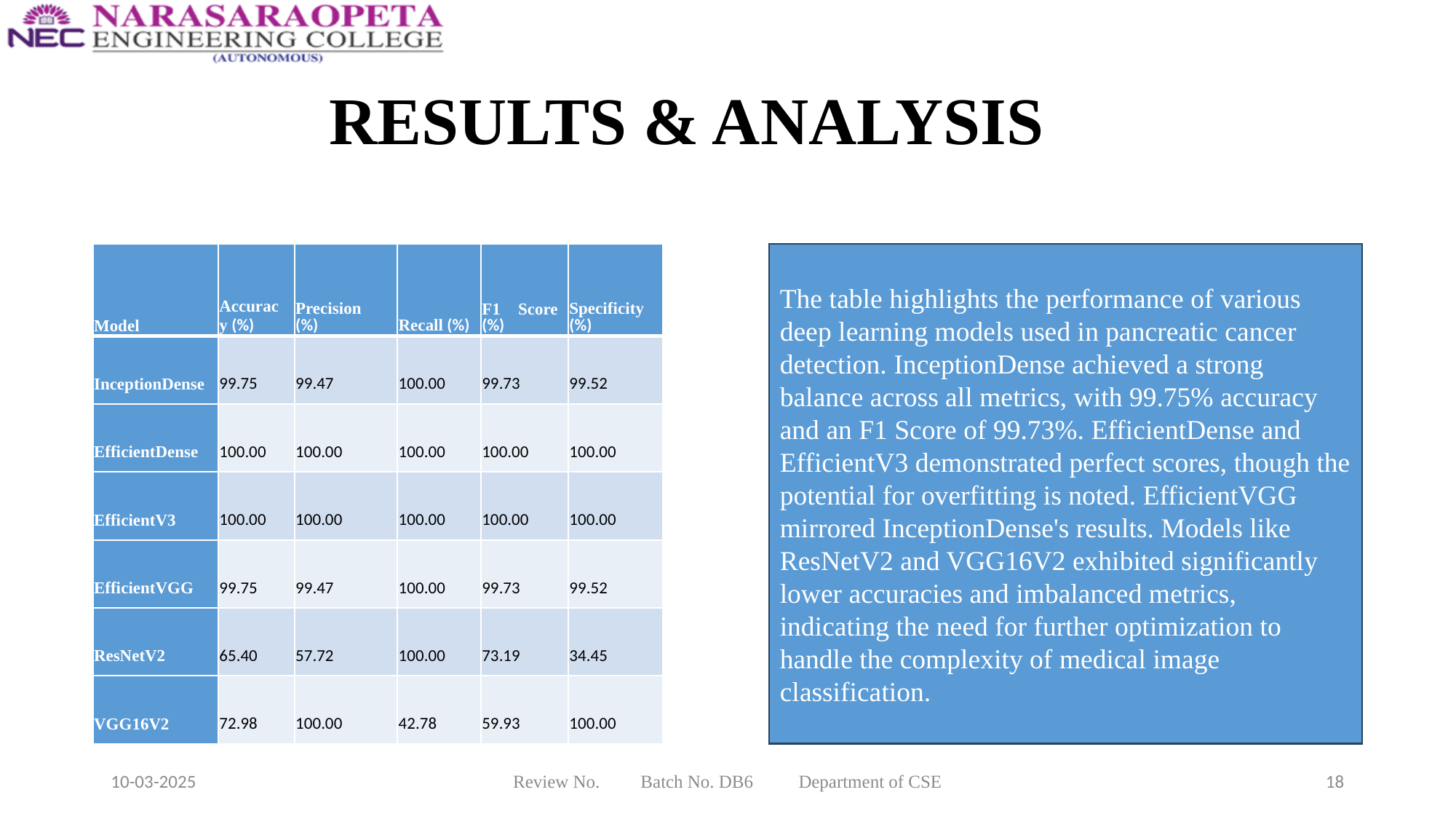

# RESULTS & ANALYSIS
The table highlights the performance of various deep learning models used in pancreatic cancer detection. InceptionDense achieved a strong balance across all metrics, with 99.75% accuracy and an F1 Score of 99.73%. EfficientDense and EfficientV3 demonstrated perfect scores, though the potential for overfitting is noted. EfficientVGG mirrored InceptionDense's results. Models like ResNetV2 and VGG16V2 exhibited significantly lower accuracies and imbalanced metrics, indicating the need for further optimization to handle the complexity of medical image classification.
| Model | Accuracy (%) | Precision (%) | Recall (%) | F1 Score (%) | Specificity (%) |
| --- | --- | --- | --- | --- | --- |
| InceptionDense | 99.75 | 99.47 | 100.00 | 99.73 | 99.52 |
| EfficientDense | 100.00 | 100.00 | 100.00 | 100.00 | 100.00 |
| EfficientV3 | 100.00 | 100.00 | 100.00 | 100.00 | 100.00 |
| EfficientVGG | 99.75 | 99.47 | 100.00 | 99.73 | 99.52 |
| ResNetV2 | 65.40 | 57.72 | 100.00 | 73.19 | 34.45 |
| VGG16V2 | 72.98 | 100.00 | 42.78 | 59.93 | 100.00 |
10-03-2025
Review No.         Batch No. DB6          Department of CSE
18